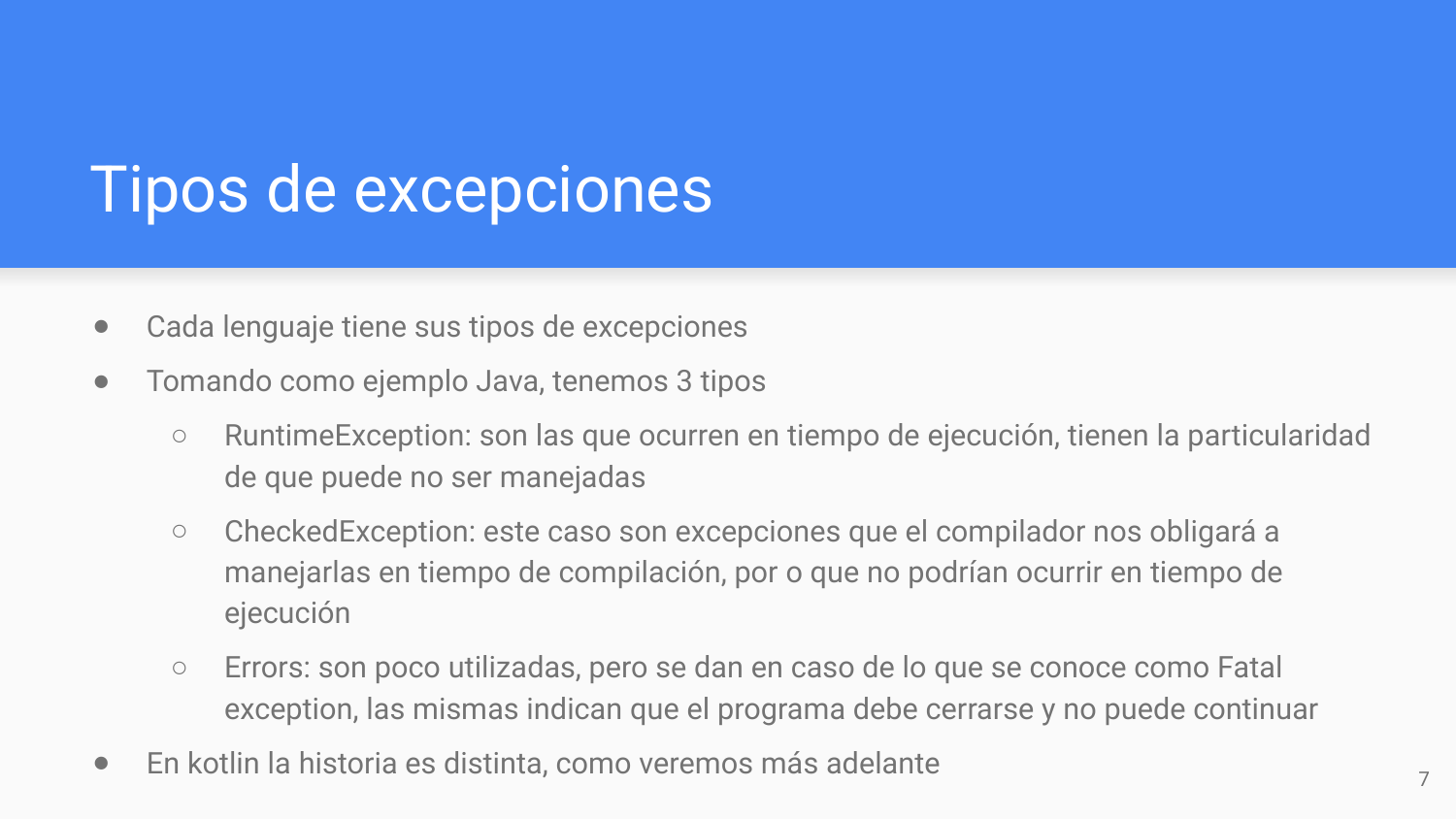

# Tipos de excepciones
Cada lenguaje tiene sus tipos de excepciones
Tomando como ejemplo Java, tenemos 3 tipos
RuntimeException: son las que ocurren en tiempo de ejecución, tienen la particularidad de que puede no ser manejadas
CheckedException: este caso son excepciones que el compilador nos obligará a manejarlas en tiempo de compilación, por o que no podrían ocurrir en tiempo de ejecución
Errors: son poco utilizadas, pero se dan en caso de lo que se conoce como Fatal exception, las mismas indican que el programa debe cerrarse y no puede continuar
En kotlin la historia es distinta, como veremos más adelante

7